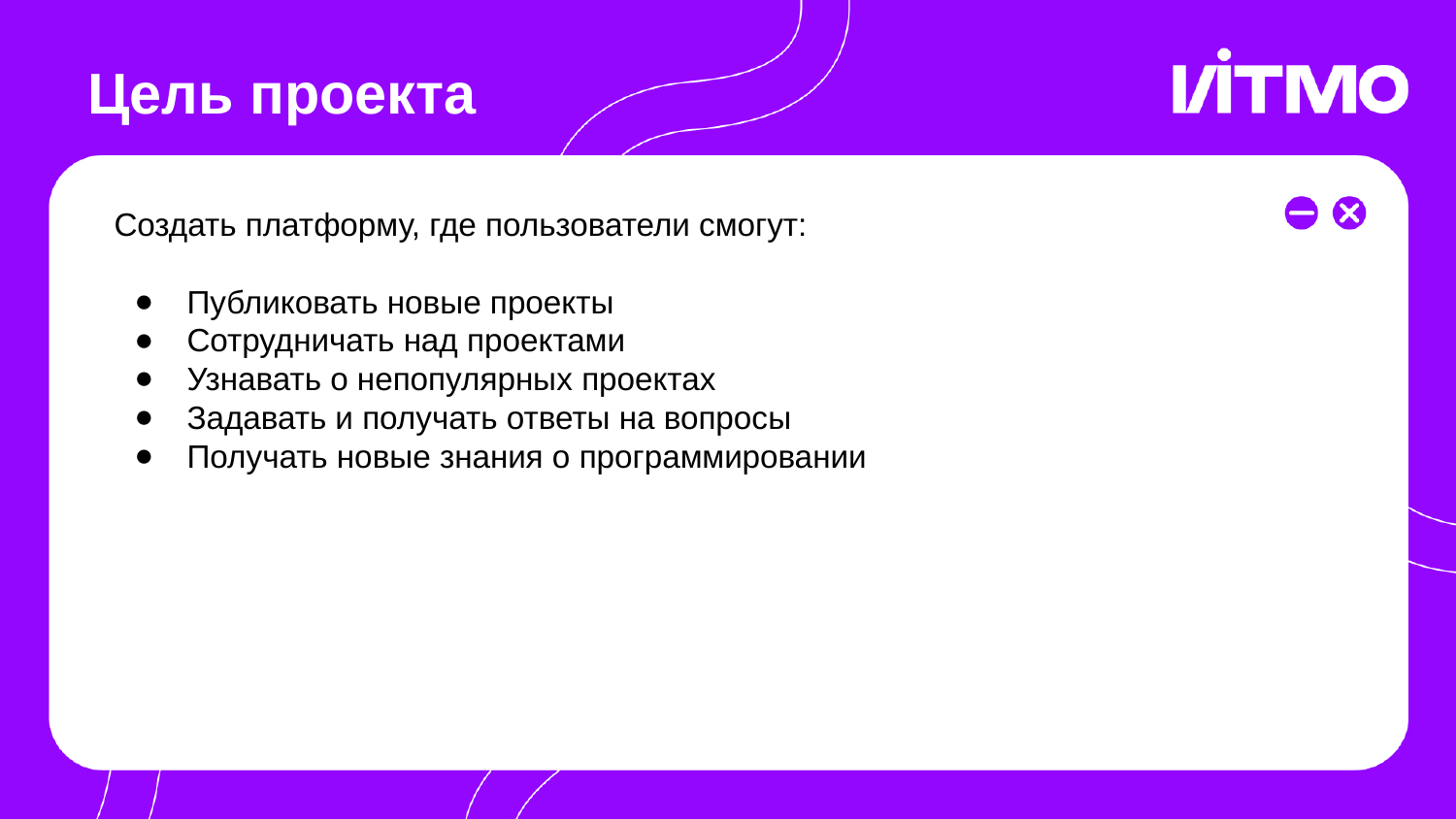

# Цель проекта
Создать платформу, где пользователи смогут:

Публиковать новые проекты
Сотрудничать над проектами
Узнавать о непопулярных проектах
Задавать и получать ответы на вопросы
Получать новые знания о программировании